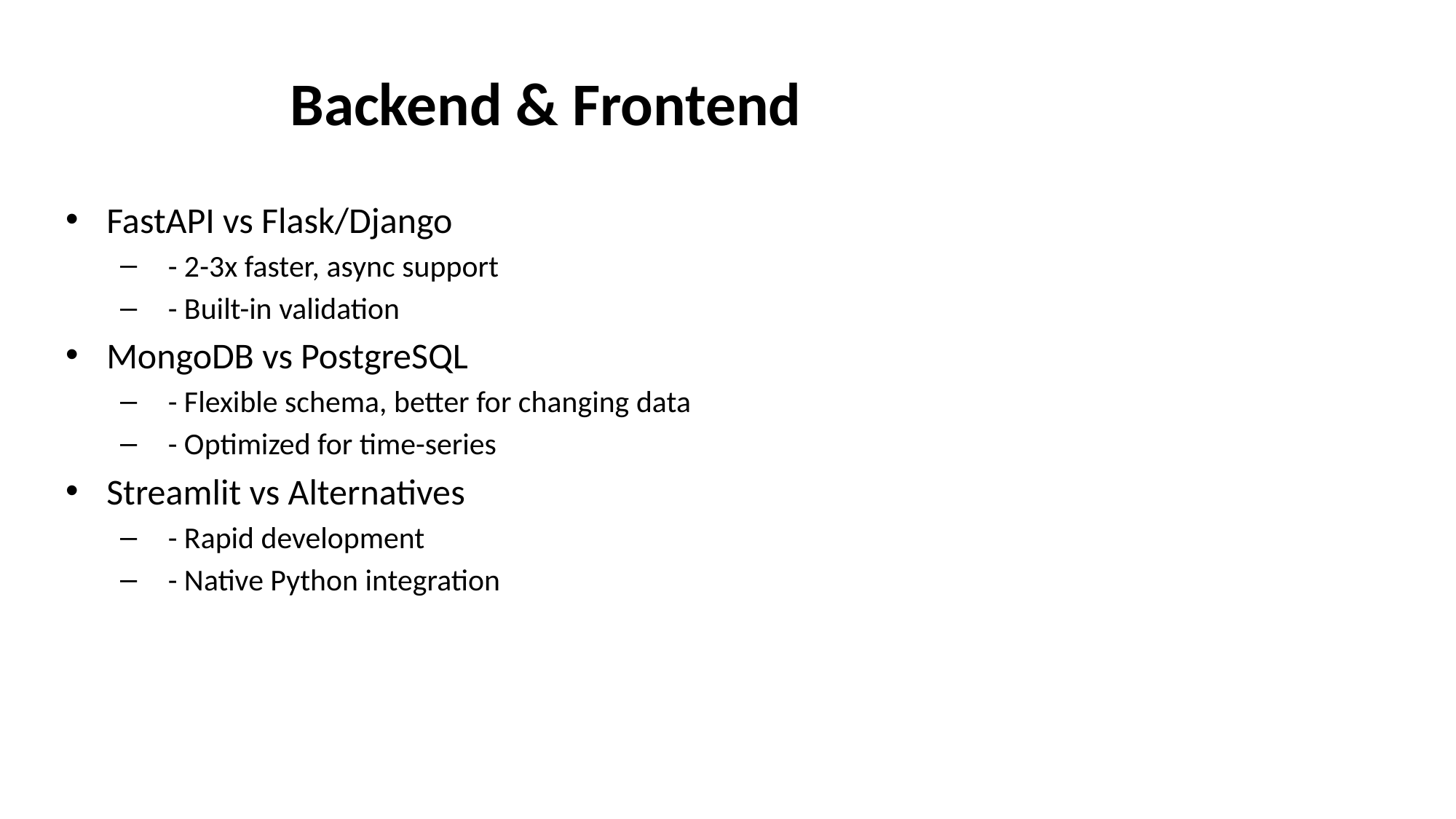

# Backend & Frontend
FastAPI vs Flask/Django
  - 2-3x faster, async support
  - Built-in validation
MongoDB vs PostgreSQL
  - Flexible schema, better for changing data
  - Optimized for time-series
Streamlit vs Alternatives
  - Rapid development
  - Native Python integration